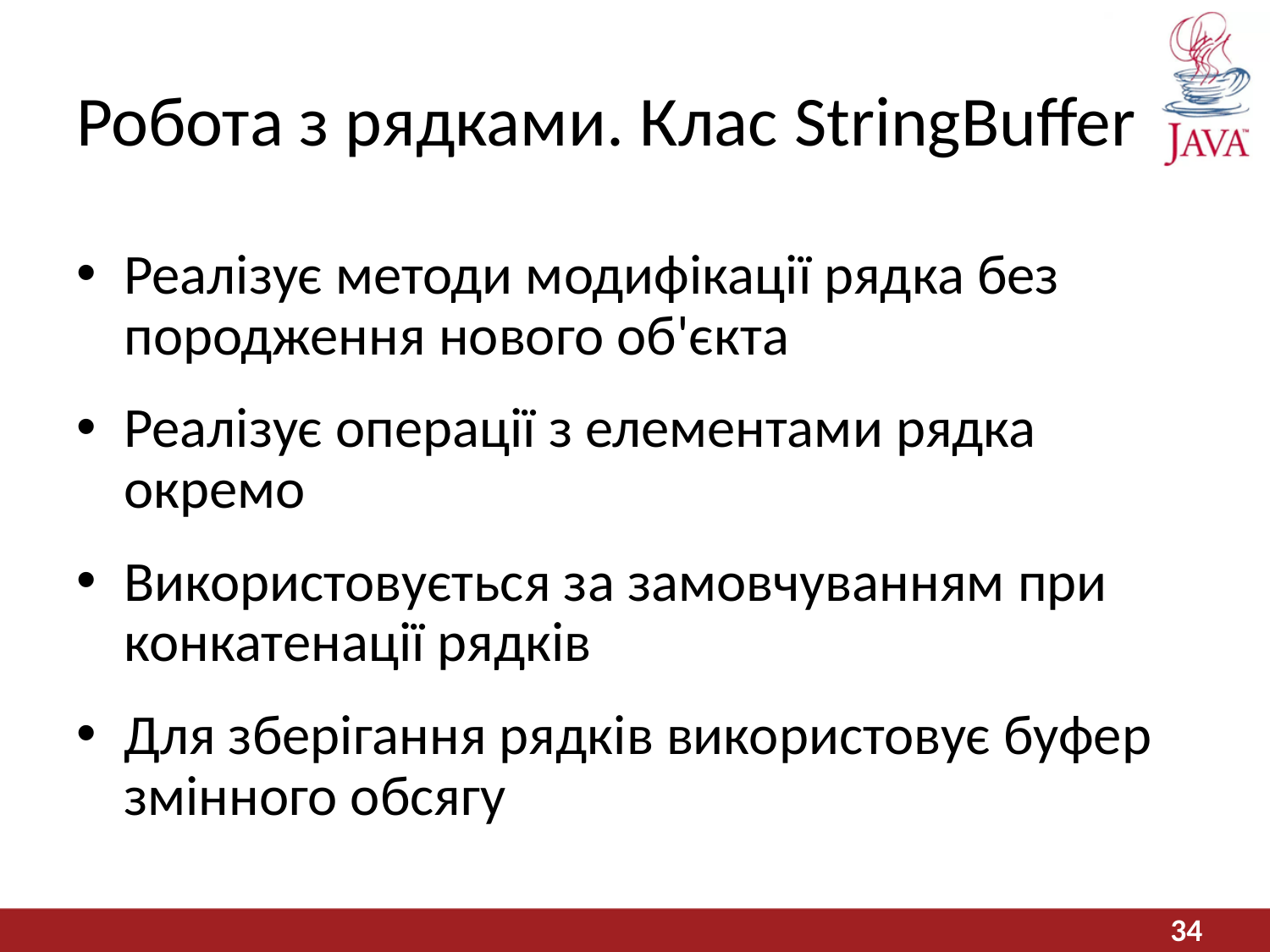

# Робота з рядками. Клас StringBuffer
Реалізує методи модифікації рядка без породження нового об'єкта
Реалізує операції з елементами рядка окремо
Використовується за замовчуванням при конкатенації рядків
Для зберігання рядків використовує буфер змінного обсягу